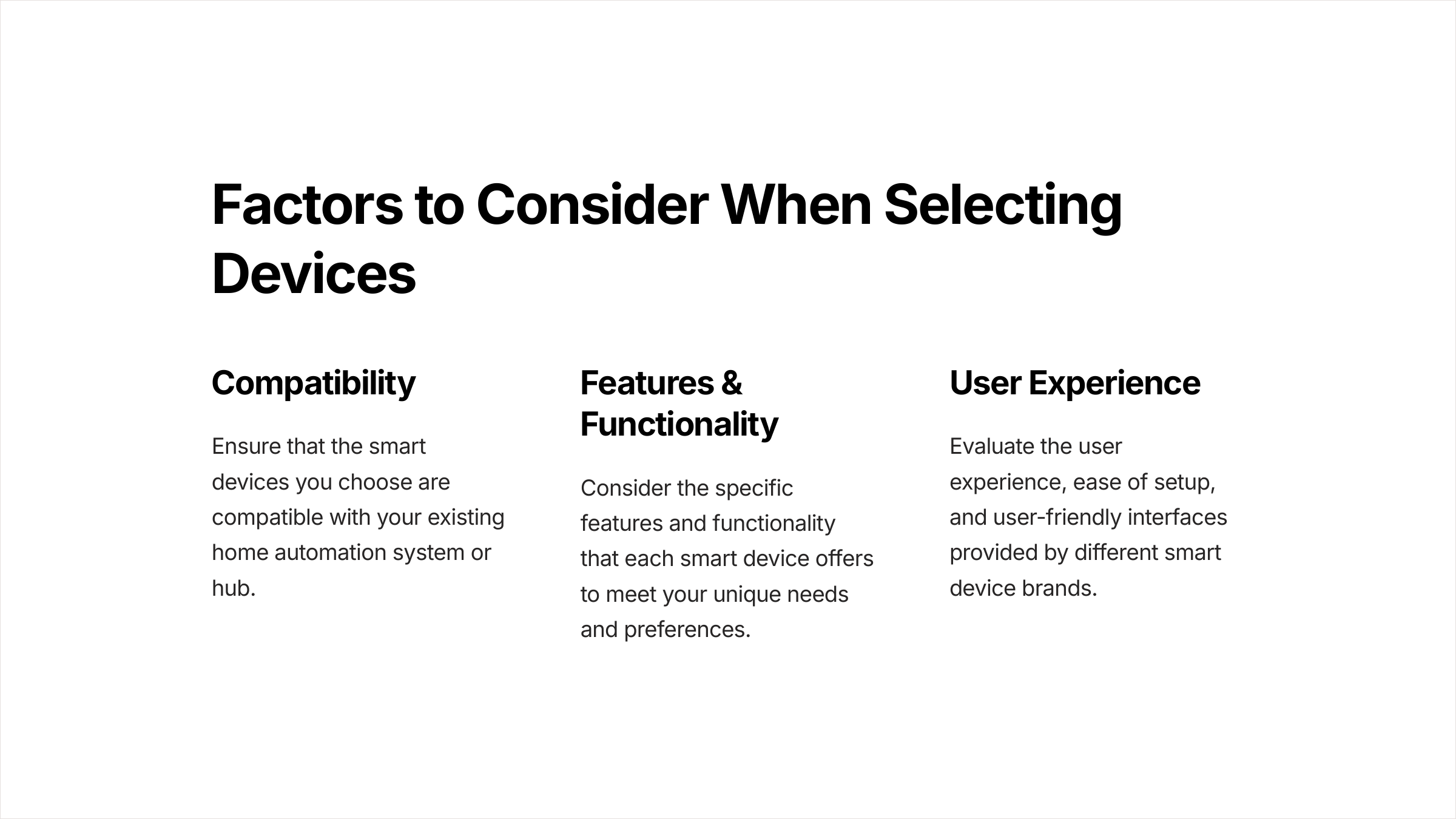

Factors to Consider When Selecting Devices
Compatibility
Features & Functionality
User Experience
Ensure that the smart devices you choose are compatible with your existing home automation system or hub.
Evaluate the user experience, ease of setup, and user-friendly interfaces provided by different smart device brands.
Consider the specific features and functionality that each smart device offers to meet your unique needs and preferences.